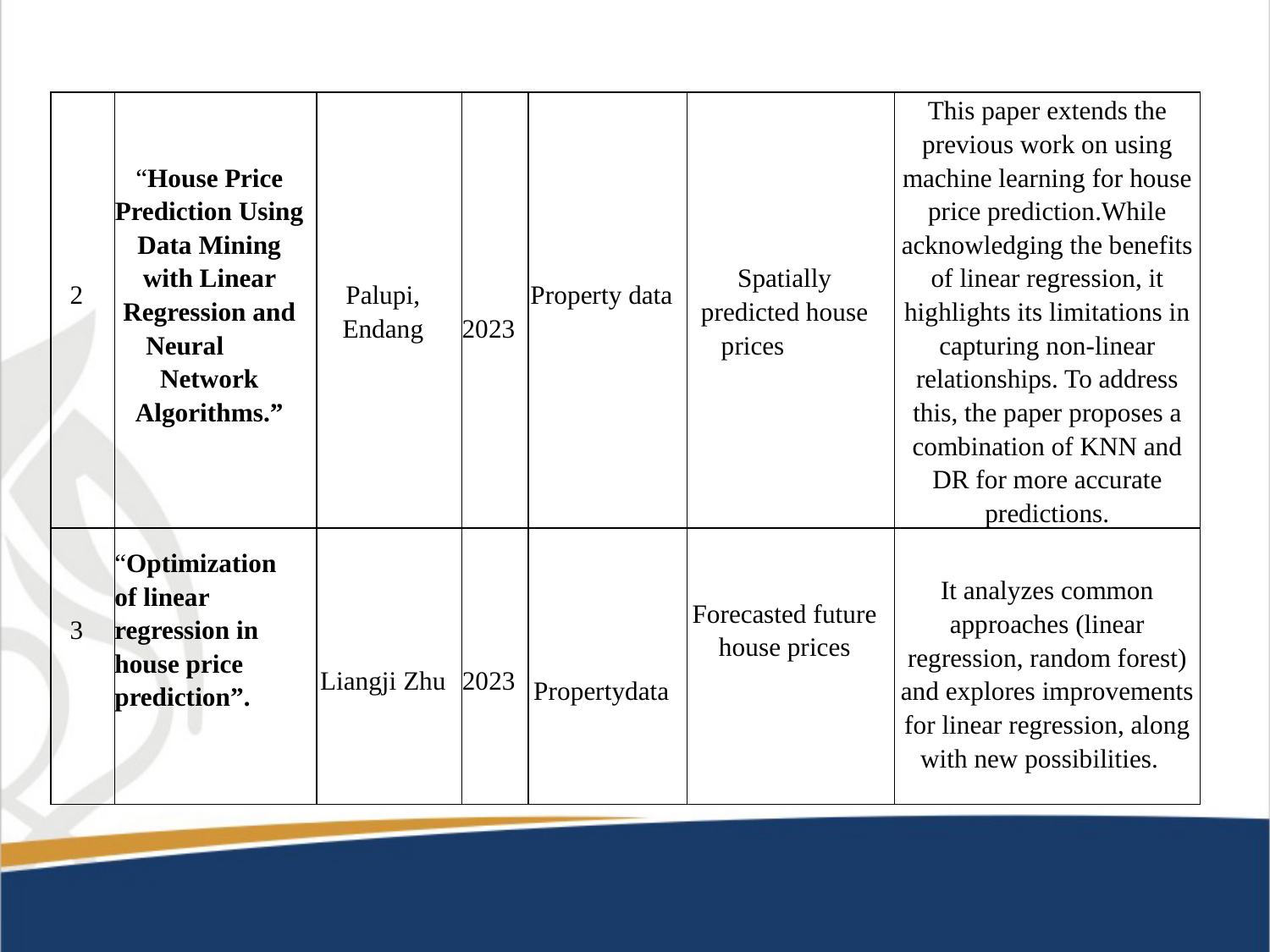

| 2 | “House Price Prediction Using Data Mining with Linear Regression and Neural Network Algorithms.” | Palupi, Endang | 2023 | Property data | Spatially predicted house prices | This paper extends the previous work on using machine learning for house price prediction.While acknowledging the benefits of linear regression, it highlights its limitations in capturing non-linear relationships. To address this, the paper proposes a combination of KNN and DR for more accurate predictions. |
| --- | --- | --- | --- | --- | --- | --- |
| 3 | “Optimization of linear regression in house price prediction”. | Liangji Zhu | 2023 | Propertydata | Forecasted future house prices | It analyzes common approaches (linear regression, random forest) and explores improvements for linear regression, along with new possibilities. |